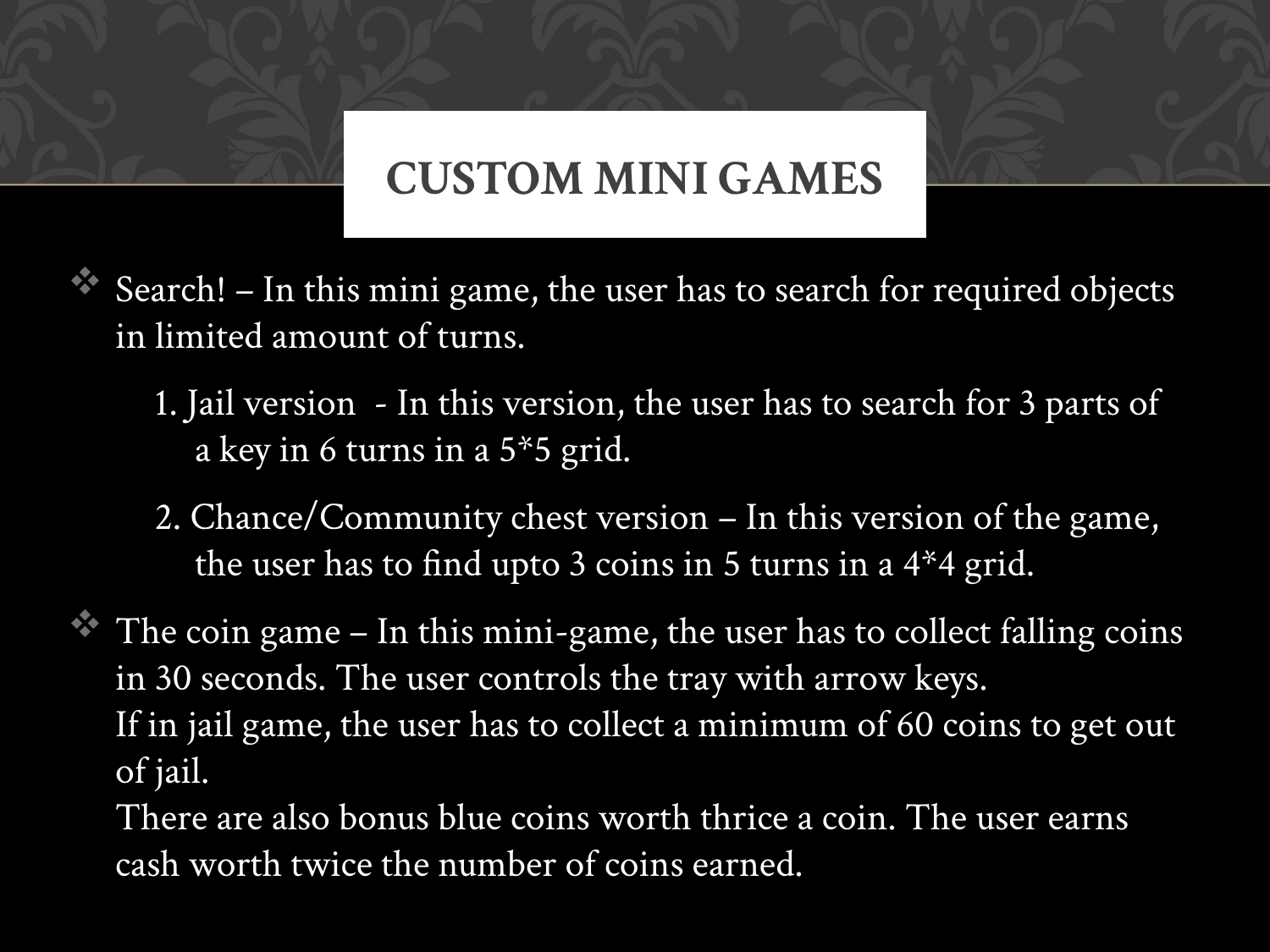

# Custom mini games
Search! – In this mini game, the user has to search for required objects in limited amount of turns.
          1. Jail version  - In this version, the user has to search for 3 parts of 	a key in 6 turns in a 5*5 grid.
          2. Chance/Community chest version – In this version of the game, 	the user has to find upto 3 coins in 5 turns in a 4*4 grid.
The coin game – In this mini-game, the user has to collect falling coins in 30 seconds. The user controls the tray with arrow keys.
If in jail game, the user has to collect a minimum of 60 coins to get out of jail.
There are also bonus blue coins worth thrice a coin. The user earns cash worth twice the number of coins earned.